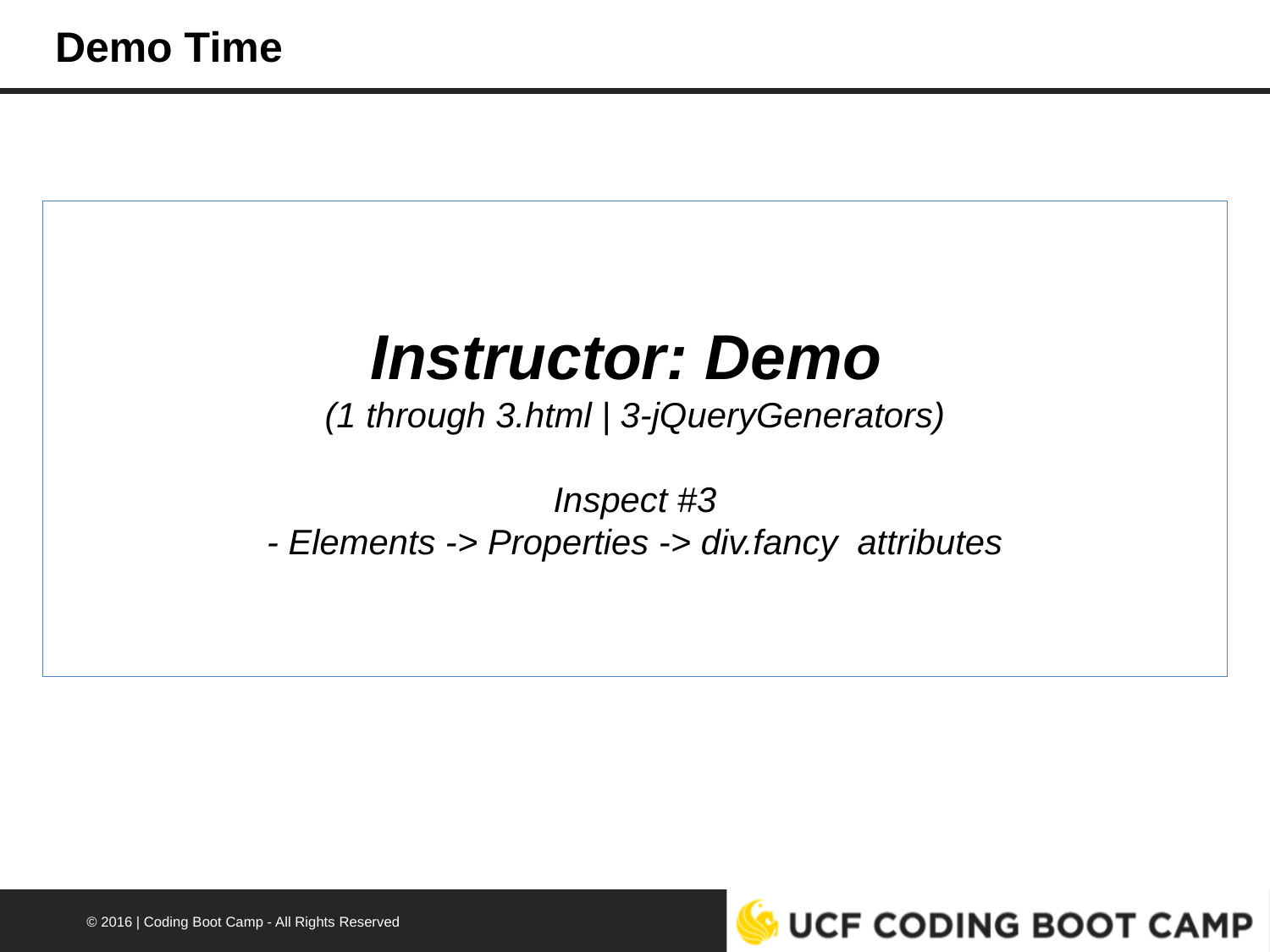

# Demo Time
Instructor: Demo
(1 through 3.html | 3-jQueryGenerators)

Inspect #3
- Elements -> Properties -> div.fancy  attributes